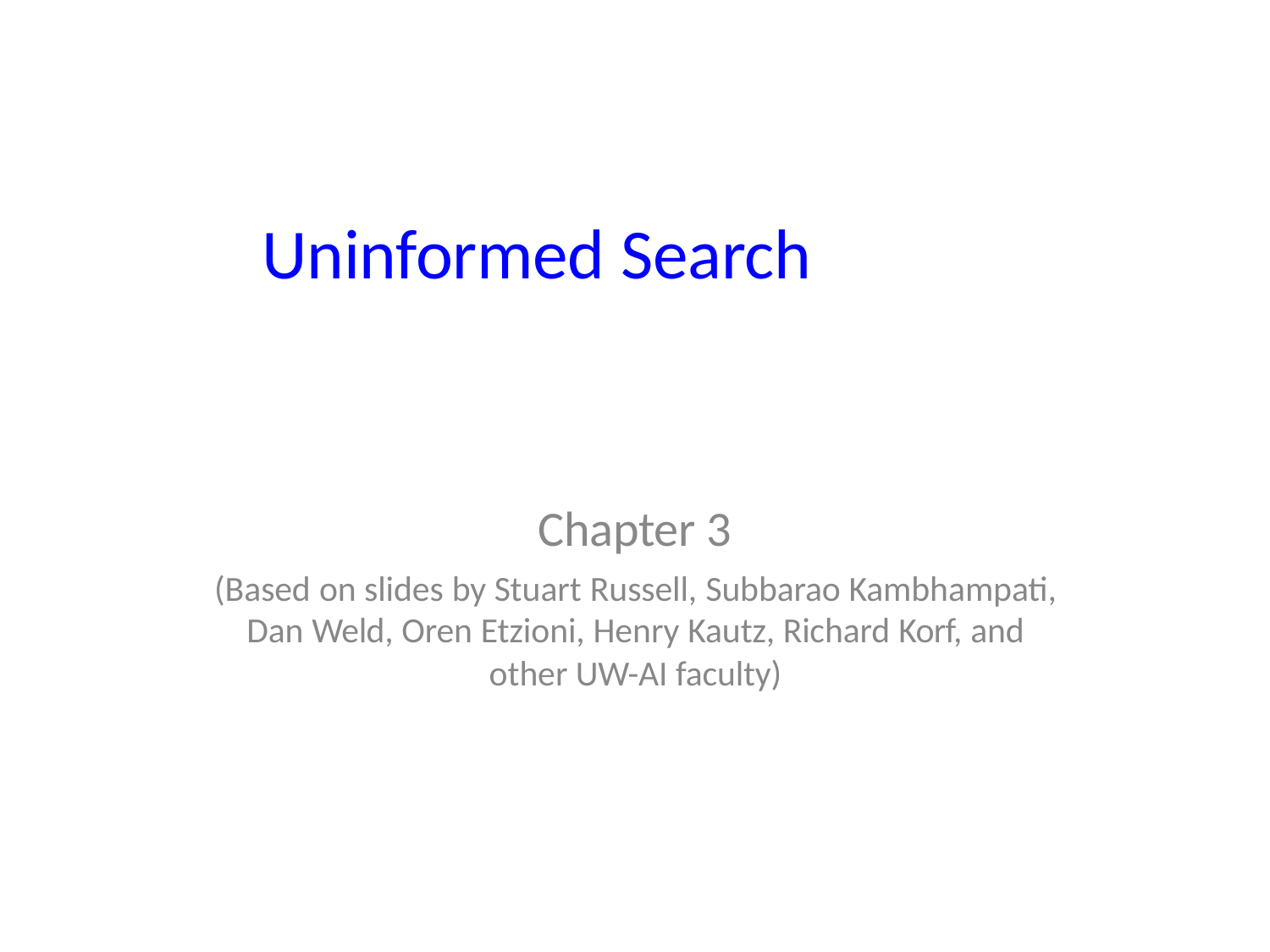

# Uninformed Search
Chapter 3
(Based on slides by Stuart Russell, Subbarao Kambhampati,  Dan Weld, Oren Etzioni, Henry Kautz, Richard Korf, and  other UW-AI faculty)